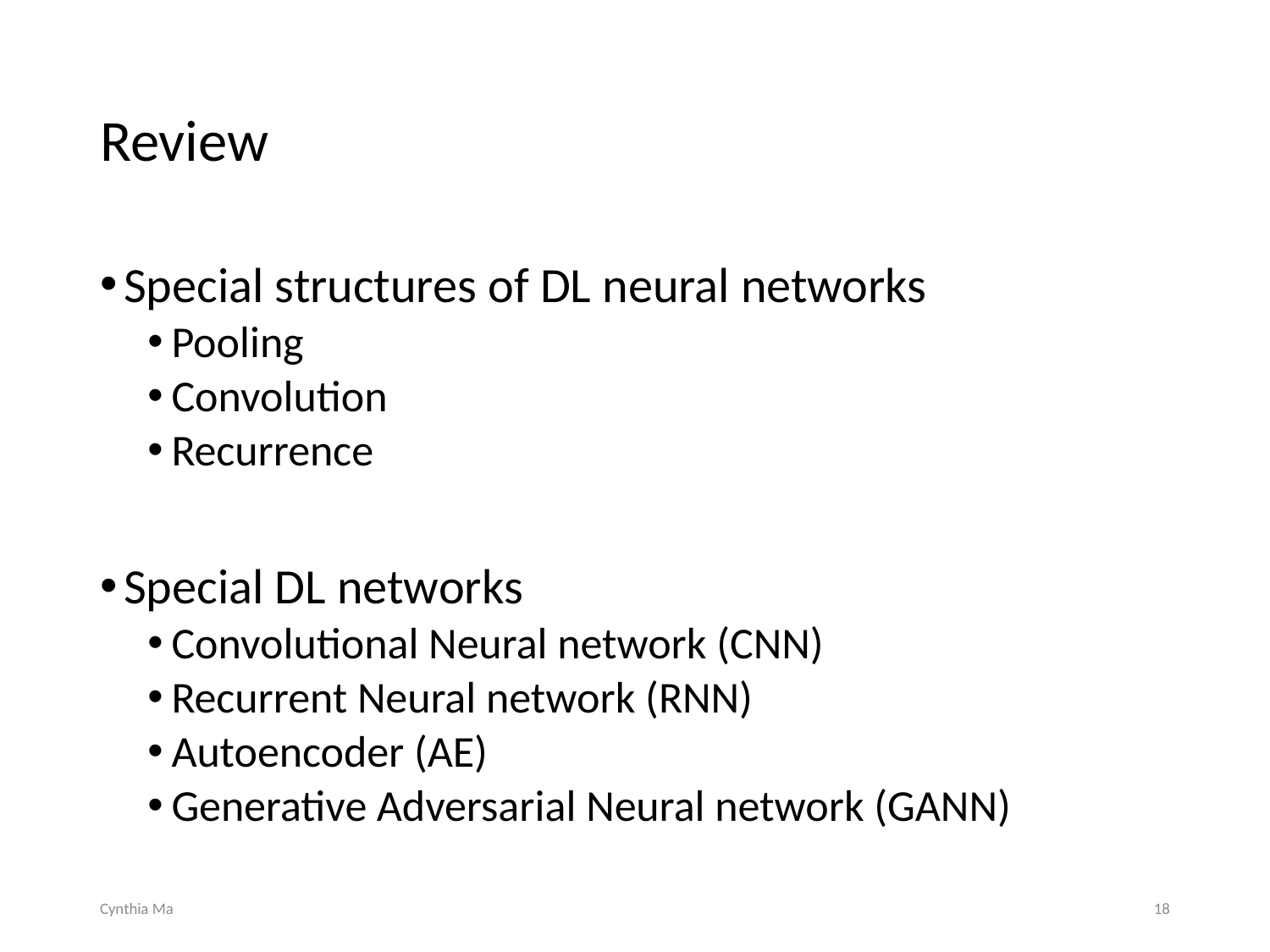

# Review
Special structures of DL neural networks
Pooling
Convolution
Recurrence

Special DL networks
Convolutional Neural network (CNN)
Recurrent Neural network (RNN)
Autoencoder (AE)
Generative Adversarial Neural network (GANN)

Cynthia Ma
18